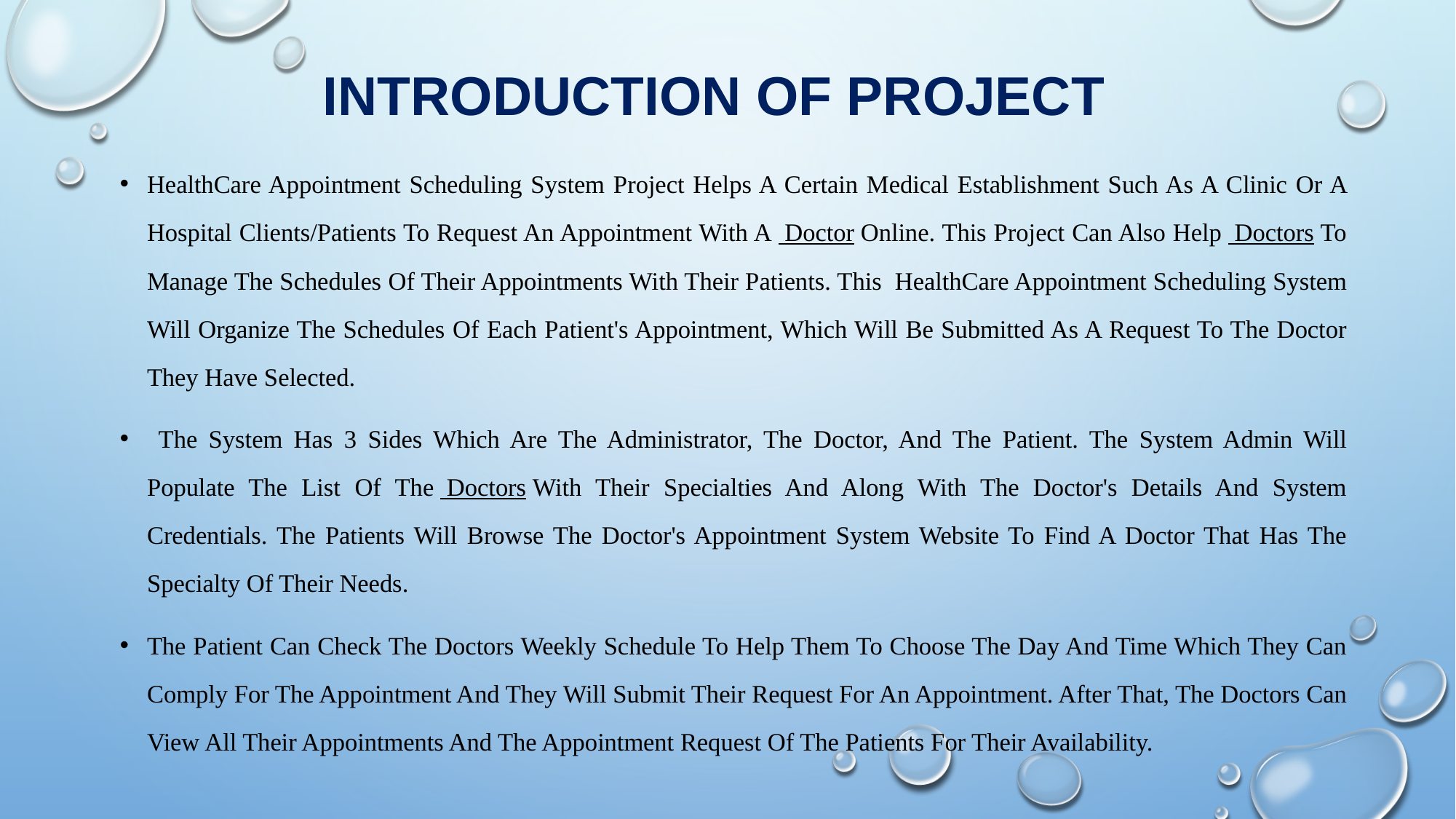

# introduction of Project
HealthCare Appointment Scheduling System Project Helps A Certain Medical Establishment Such As A Clinic Or A Hospital Clients/Patients To Request An Appointment With A  Doctor Online. This Project Can Also Help  Doctors To Manage The Schedules Of Their Appointments With Their Patients. This  HealthCare Appointment Scheduling System Will Organize The Schedules Of Each Patient's Appointment, Which Will Be Submitted As A Request To The Doctor They Have Selected.
 The System Has 3 Sides Which Are The Administrator, The Doctor, And The Patient. The System Admin Will Populate The List Of The  Doctors With Their Specialties And Along With The Doctor's Details And System Credentials. The Patients Will Browse The Doctor's Appointment System Website To Find A Doctor That Has The Specialty Of Their Needs.
The Patient Can Check The Doctors Weekly Schedule To Help Them To Choose The Day And Time Which They Can Comply For The Appointment And They Will Submit Their Request For An Appointment. After That, The Doctors Can View All Their Appointments And The Appointment Request Of The Patients For Their Availability.